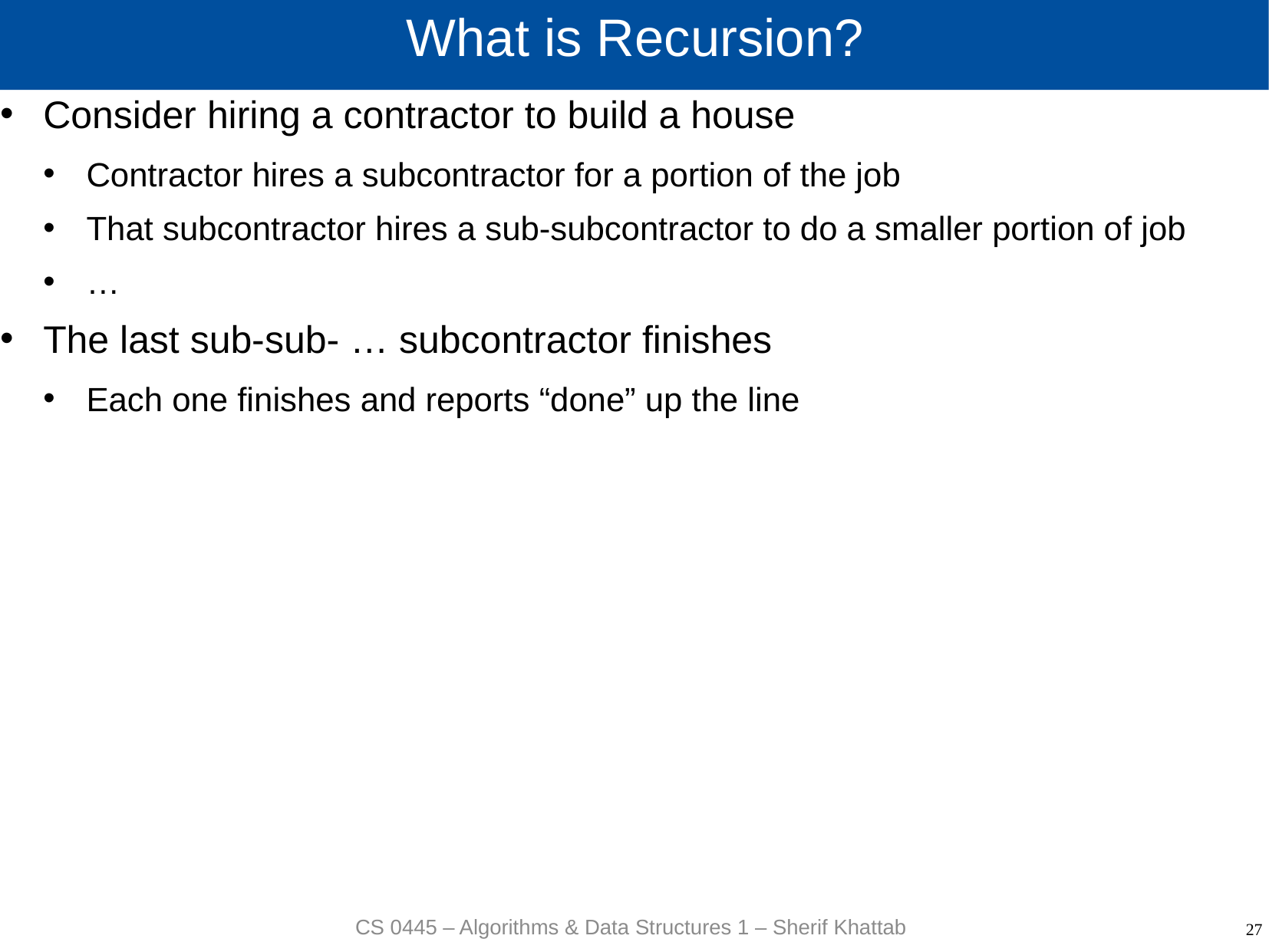

# What is Recursion?
Consider hiring a contractor to build a house
Contractor hires a subcontractor for a portion of the job
That subcontractor hires a sub-subcontractor to do a smaller portion of job
…
The last sub-sub- … subcontractor finishes
Each one finishes and reports “done” up the line
CS 0445 – Algorithms & Data Structures 1 – Sherif Khattab
27